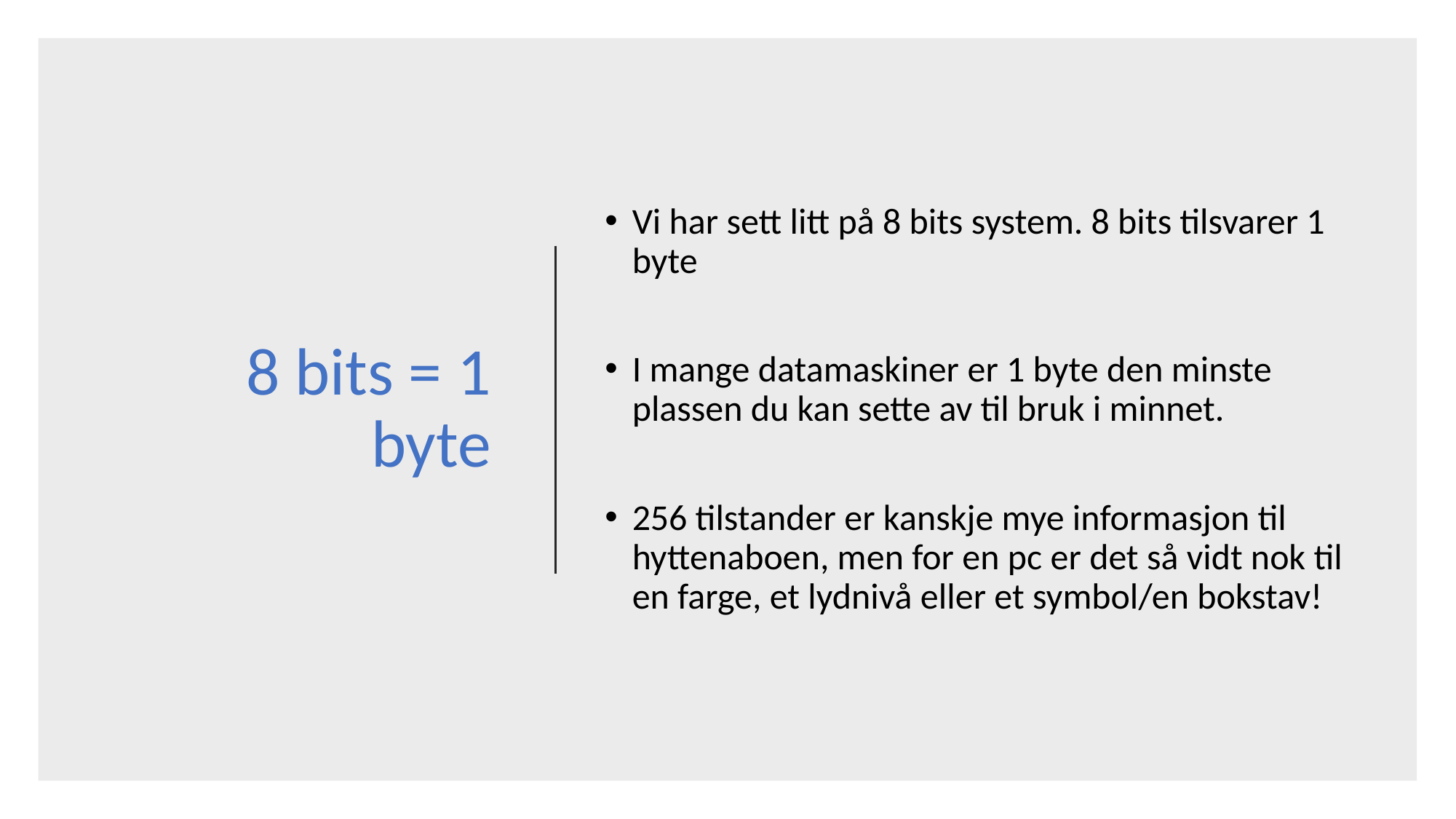

# 8 bits = 1 byte
Vi har sett litt på 8 bits system. 8 bits tilsvarer 1 byte

I mange datamaskiner er 1 byte den minste plassen du kan sette av til bruk i minnet.

256 tilstander er kanskje mye informasjon til hyttenaboen, men for en pc er det så vidt nok til en farge, et lydnivå eller et symbol/en bokstav!